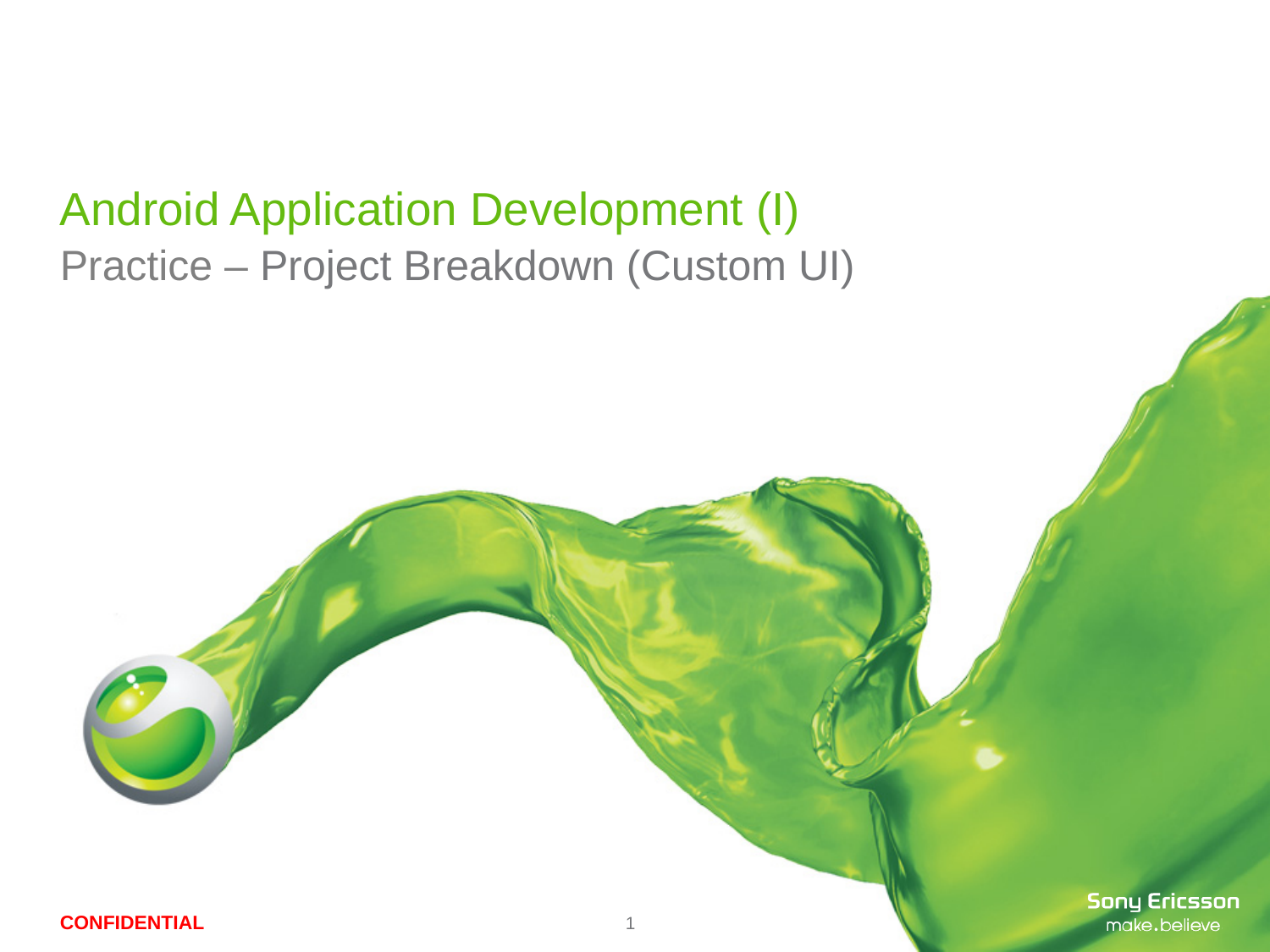

# Android Application Development (I)
Practice – Project Breakdown (Custom UI)